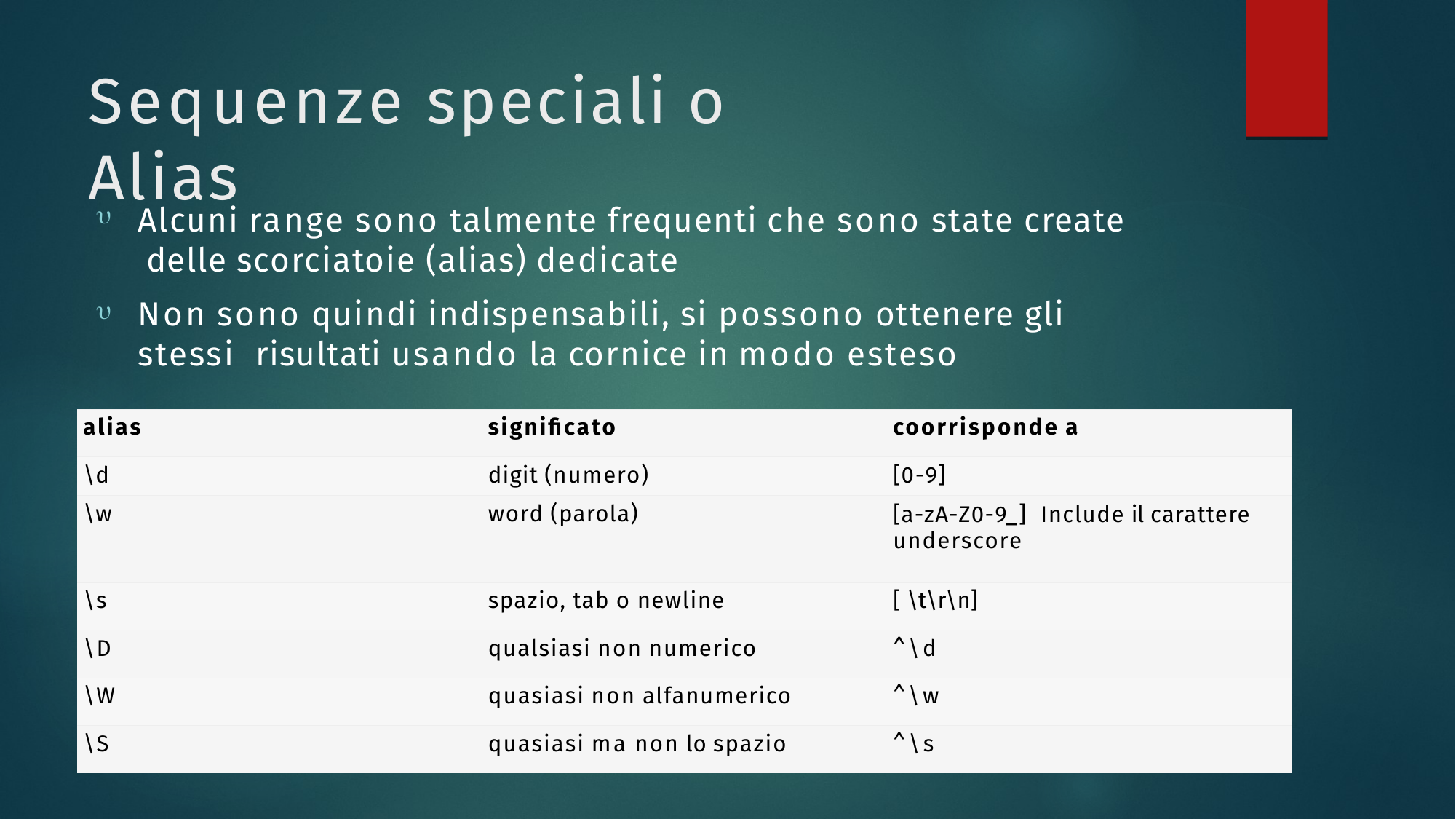

# Sequenze speciali o Alias
υ
Alcuni range sono talmente frequenti che sono state create  delle scorciatoie (alias) dedicate
Non sono quindi indispensabili, si possono ottenere gli stessi  risultati usando la cornice in modo esteso
υ
| alias | significato | coorrisponde a |
| --- | --- | --- |
| \d | digit (numero) | [0-9] |
| \w | word (parola) | [a-zA-Z0-9\_] Include il carattere underscore |
| \s | spazio, tab o newline | [ \t\r\n] |
| \D | qualsiasi non numerico | ^\d |
| \W | quasiasi non alfanumerico | ^\w |
| \S | quasiasi ma non lo spazio | ^\s |